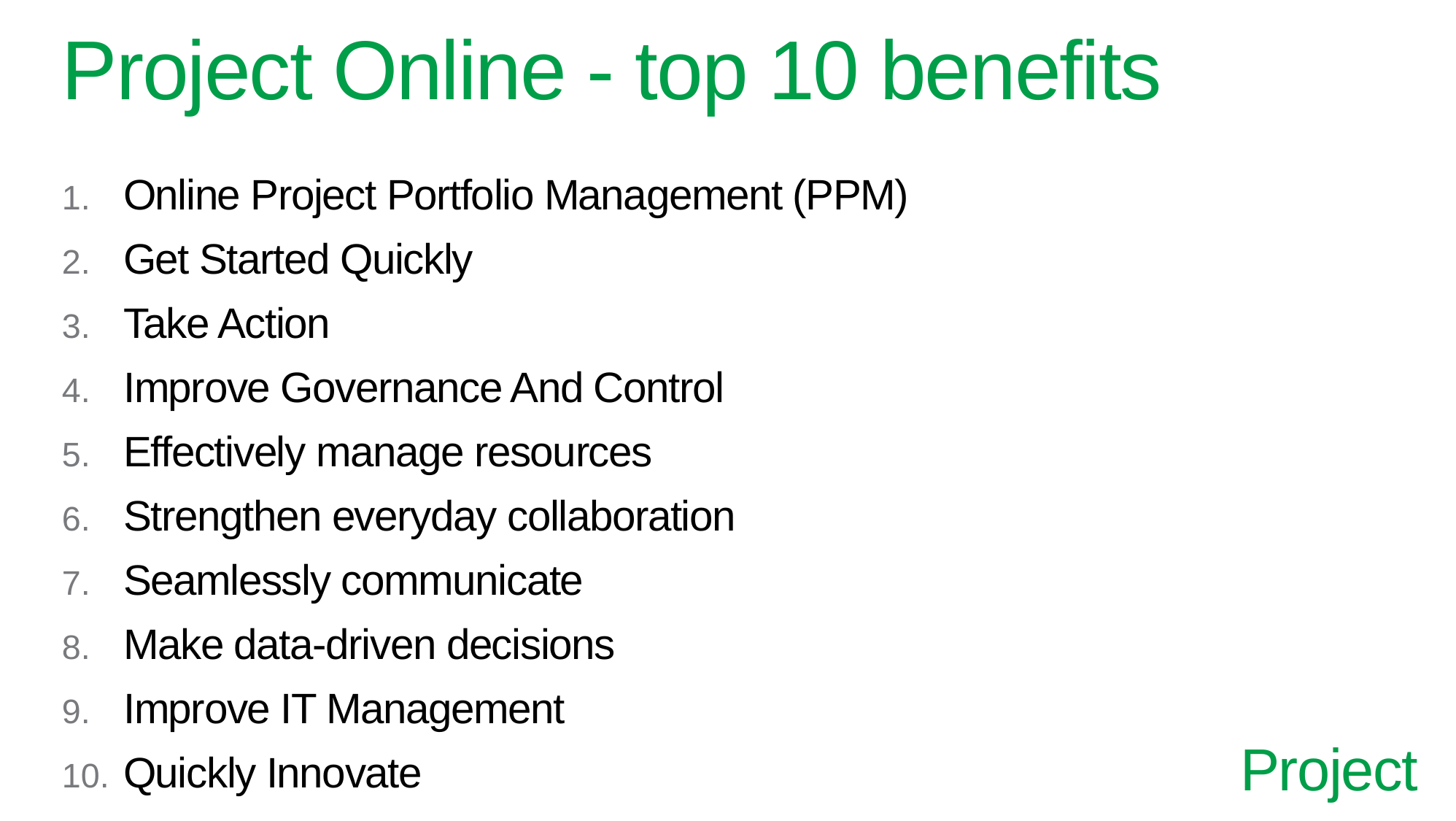

# Project Online - top 10 benefits
Online Project Portfolio Management (PPM)
Get Started Quickly
Take Action
Improve Governance And Control
Effectively manage resources
Strengthen everyday collaboration
Seamlessly communicate
Make data-driven decisions
Improve IT Management
Quickly Innovate